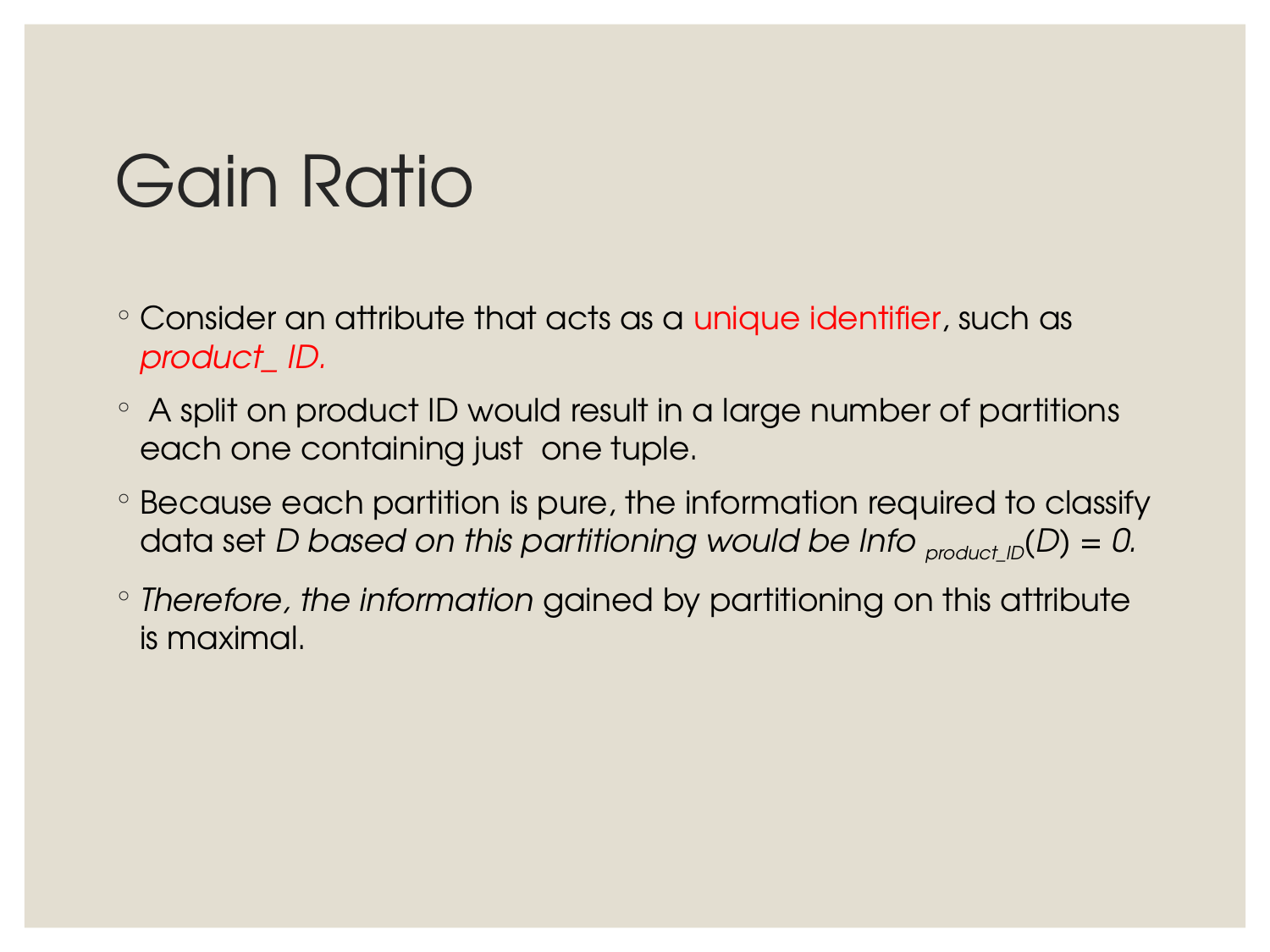

# Gain Ratio
Consider an attribute that acts as a unique identifier, such as product_ ID.
 A split on product ID would result in a large number of partitions each one containing just  one tuple.
Because each partition is pure, the information required to classify data set D based on this partitioning would be Info product_ID(D) = 0.
Therefore, the information gained by partitioning on this attribute is maximal.